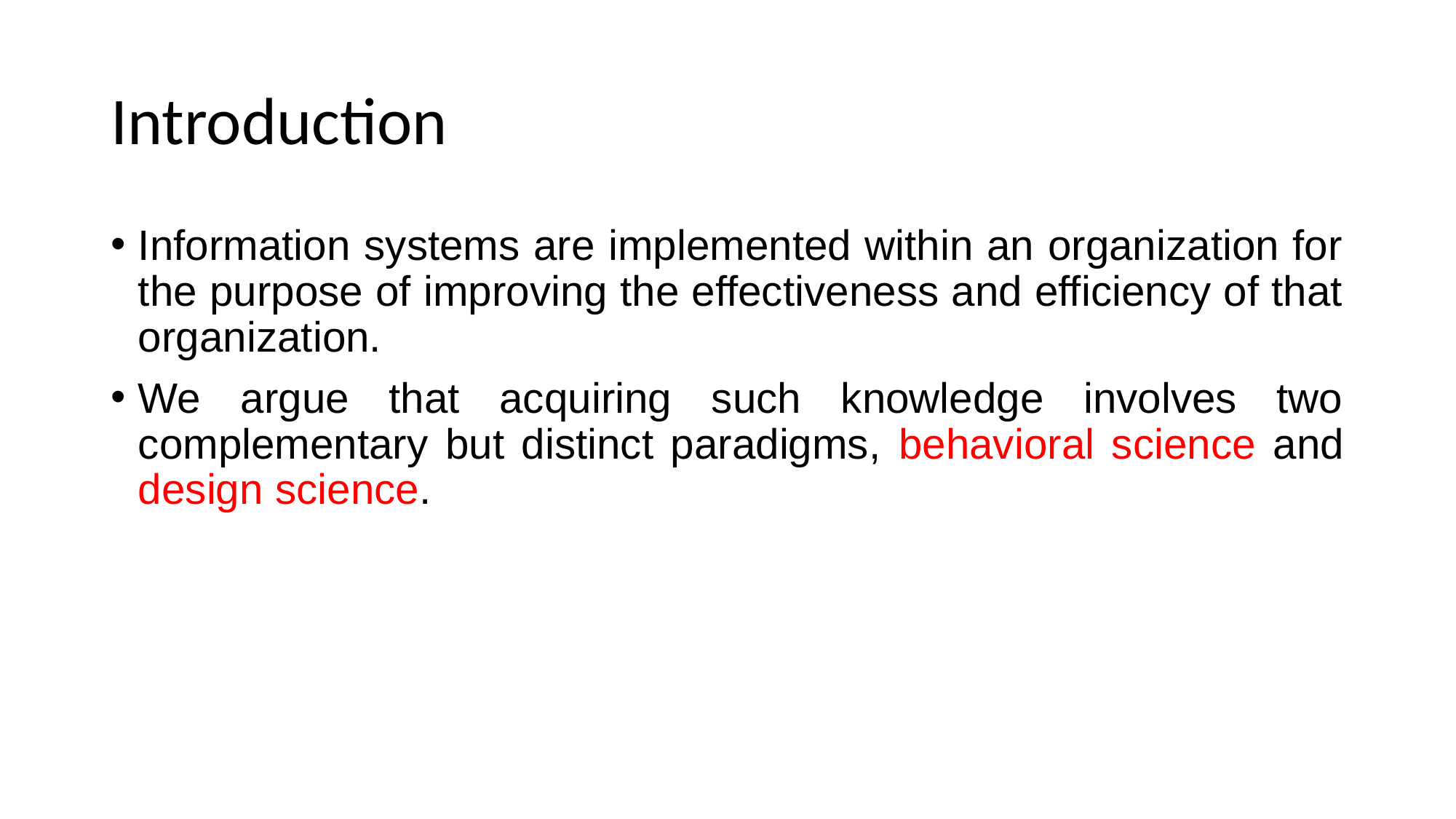

# Introduction
Information systems are implemented within an organization for the purpose of improving the effectiveness and efficiency of that organization.
We argue that acquiring such knowledge involves two complementary but distinct paradigms, behavioral science and design science.